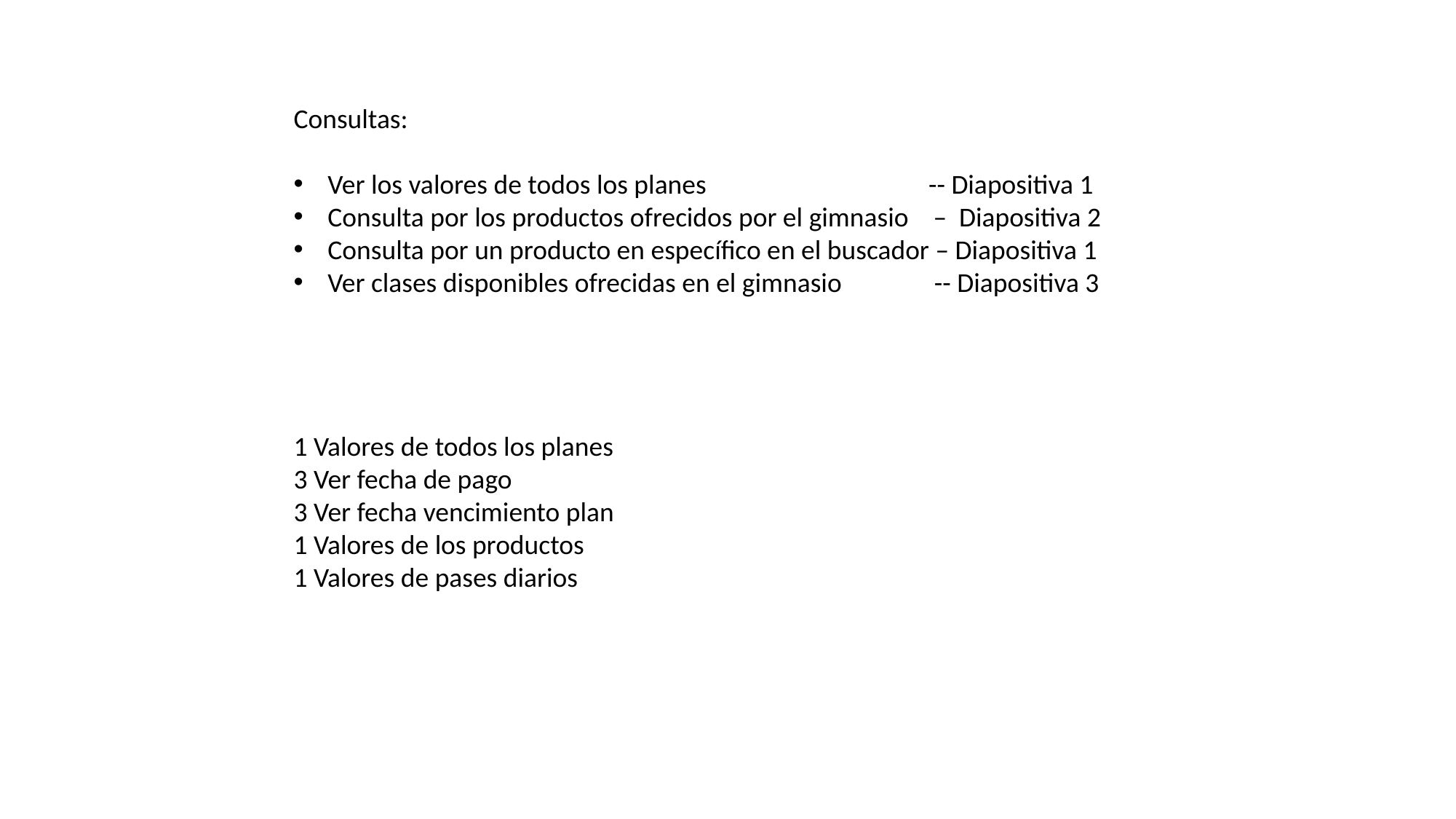

Consultas:
Ver los valores de todos los planes                                    -- Diapositiva 1
Consulta por los productos ofrecidos por el gimnasio    –  Diapositiva 2
Consulta por un producto en específico en el buscador – Diapositiva 1
Ver clases disponibles ofrecidas en el gimnasio               -- Diapositiva 3

1 Valores de todos los planes
3 Ver fecha de pago
3 Ver fecha vencimiento plan
1 Valores de los productos
1 Valores de pases diarios